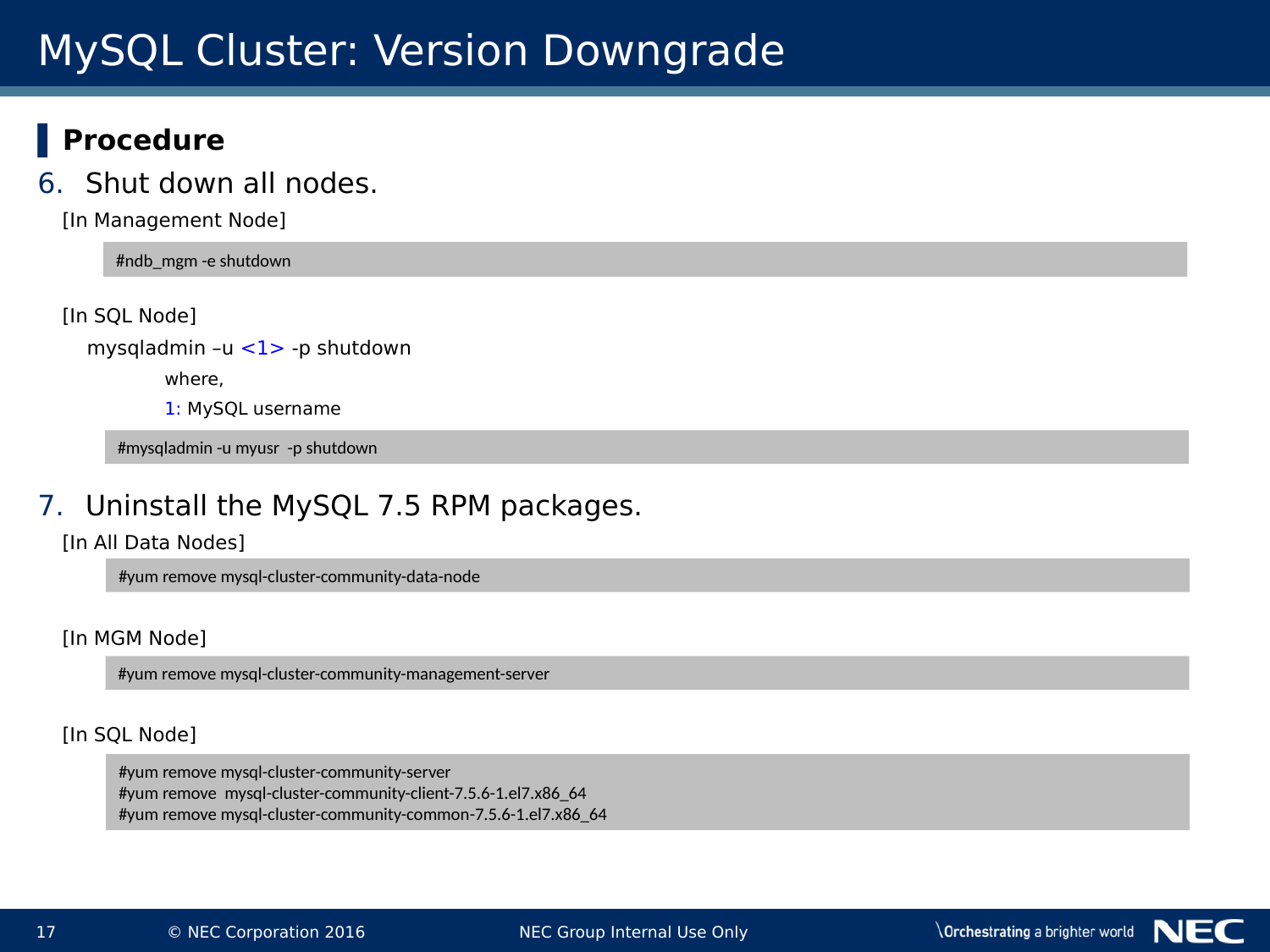

# MySQL Cluster: Version Downgrade
Procedure
Shut down all nodes.
    [In Management Node]

    [In SQL Node]
        mysqladmin –u <1> -p shutdown
	where,
	1: MySQL username

Uninstall the MySQL 7.5 RPM packages.
    [In All Data Nodes]

    [In MGM Node]

    [In SQL Node]

#ndb_mgm -e shutdown
#mysqladmin -u myusr  -p shutdown
#yum remove mysql-cluster-community-data-node
#yum remove mysql-cluster-community-management-server
#yum remove mysql-cluster-community-server
#yum remove  mysql-cluster-community-client-7.5.6-1.el7.x86_64
#yum remove mysql-cluster-community-common-7.5.6-1.el7.x86_64